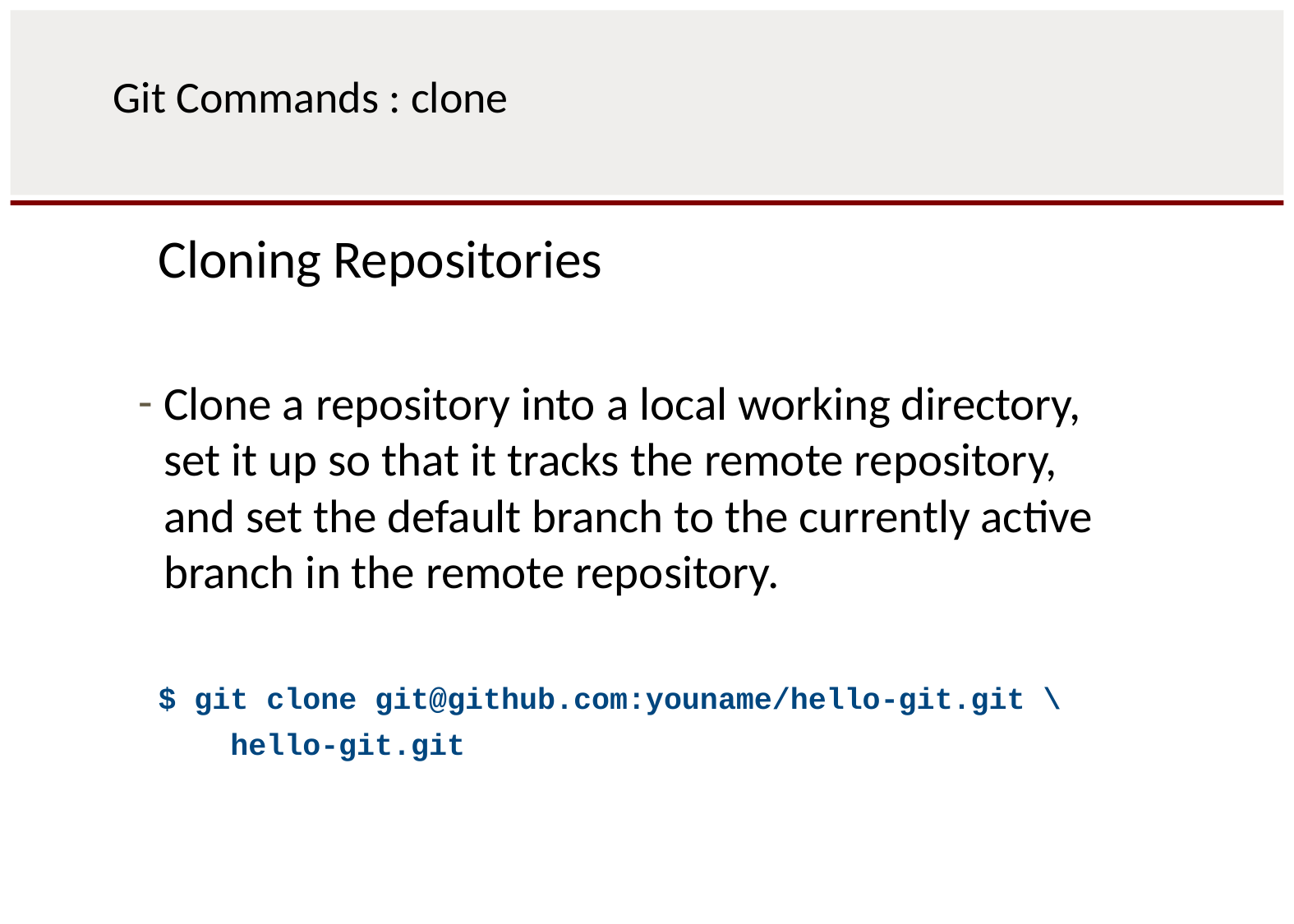

# Git Commands : clone
Cloning Repositories

Clone a repository into a local working directory, set it up so that it tracks the remote repository, and set the default branch to the currently active branch in the remote repository.

$ git clone git@github.com:youname/hello-git.git \
    hello-git.git